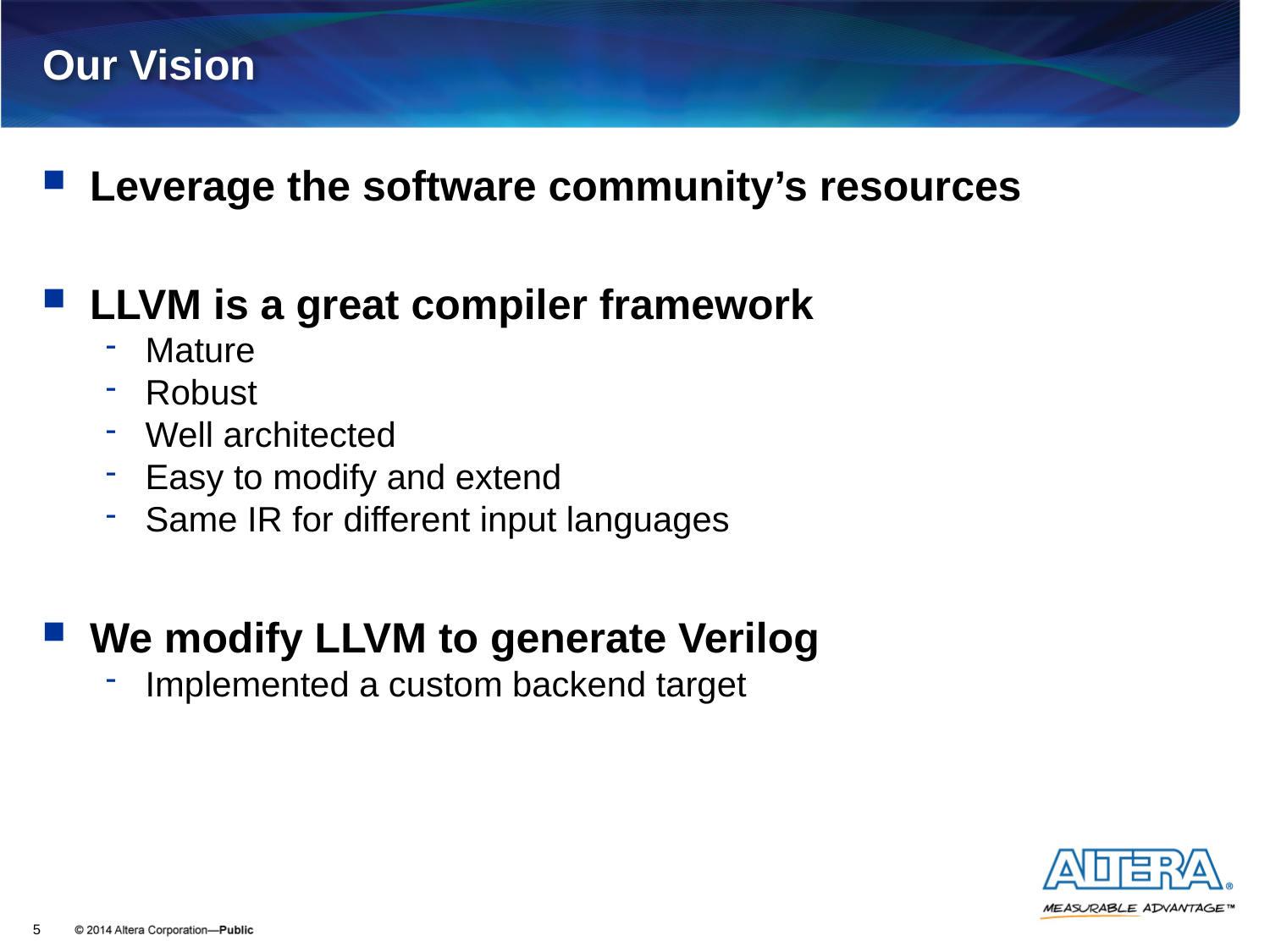

# Our Vision
Leverage the software community’s resources

LLVM is a great compiler framework
Mature
Robust
Well architected
Easy to modify and extend
Same IR for different input languages

We modify LLVM to generate Verilog
Implemented a custom backend target
5